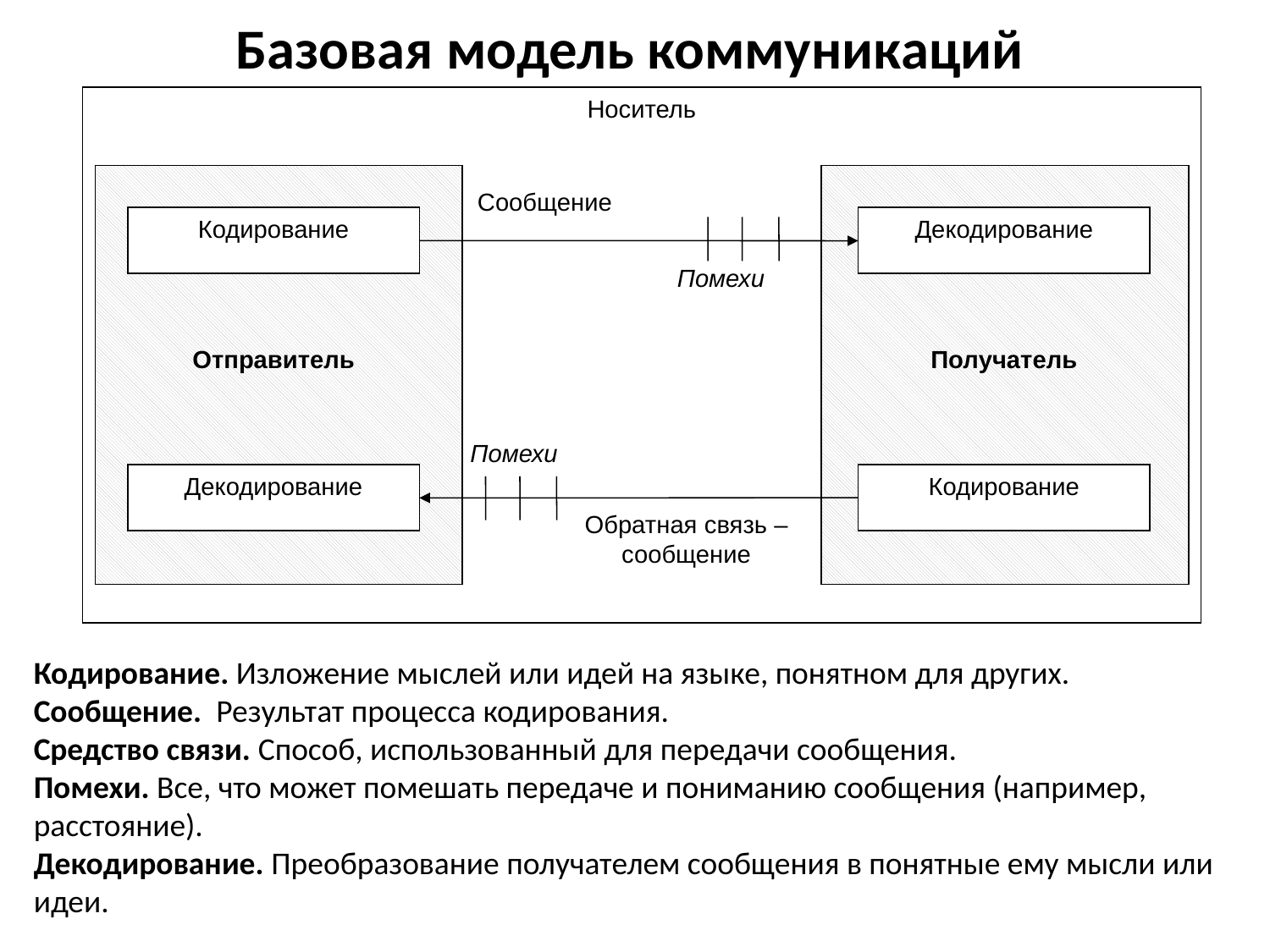

Базовая модель коммуникаций

Носитель

Сообщение
Кодирование
Декодирование

Помехи
Отправитель
Получатель
Помехи
Декодирование
Кодирование

Обратная связь – сообщение
Кодирование. Изложение мыслей или идей на языке, понятном для других.
Сообщение.  Результат процесса кодирования.
Средство связи. Способ, использованный для передачи сообщения.
Помехи. Все, что может помешать передаче и пониманию сообщения (например, расстояние).
Декодирование. Преобразование получателем сообщения в понятные ему мысли или идеи.